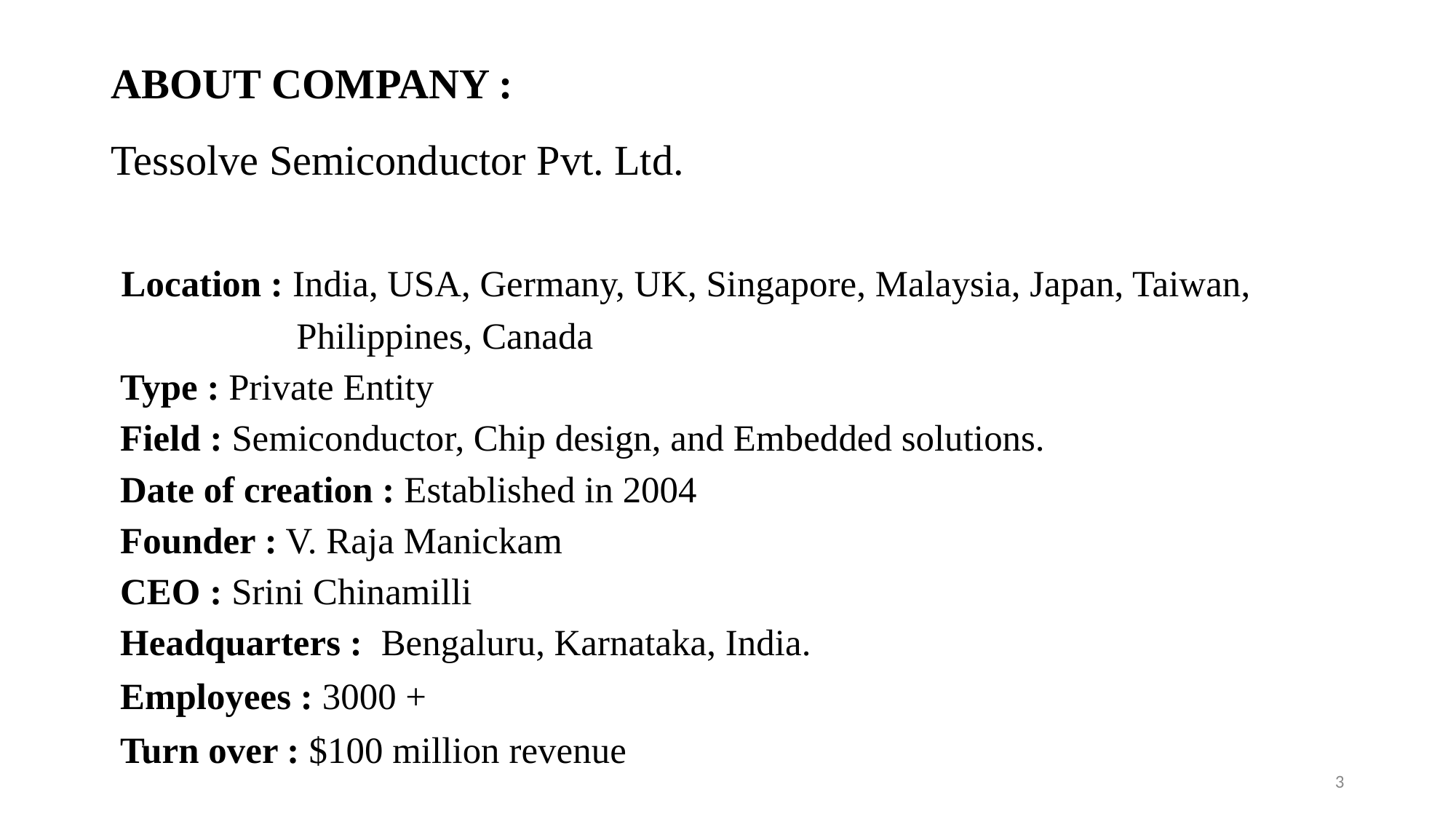

# ABOUT COMPANY :
Tessolve Semiconductor Pvt. Ltd.

 Location : India, USA, Germany, UK, Singapore, Malaysia, Japan, Taiwan,
                    Philippines, Canada
 Type : Private Entity
 Field : Semiconductor, Chip design, and Embedded solutions.
 Date of creation : Established in 2004
 Founder : V. Raja Manickam
 CEO : Srini Chinamilli
 Headquarters :  Bengaluru, Karnataka, India.
 Employees : 3000 +
 Turn over : $100 million revenue
3